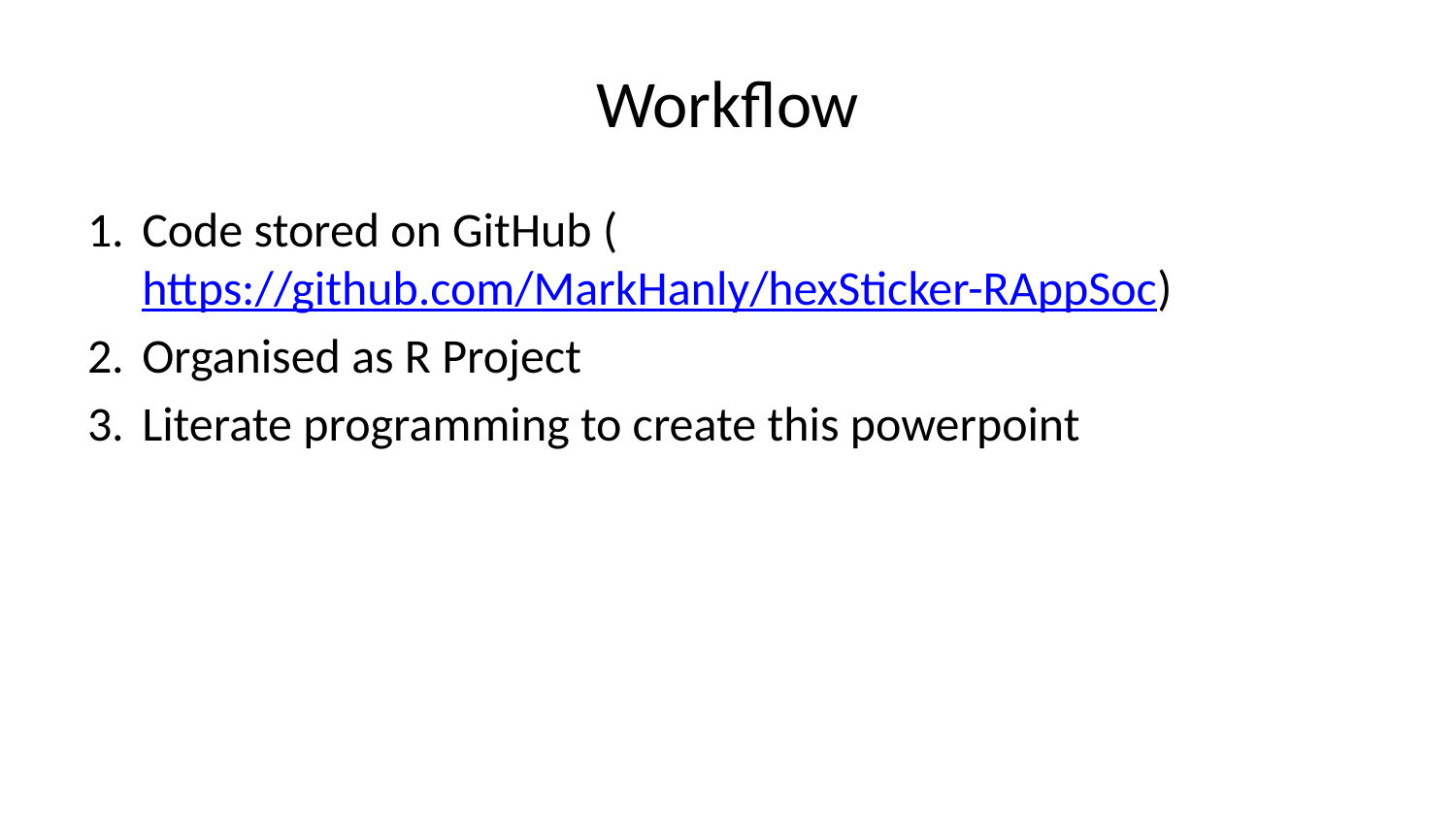

# Workflow
Code stored on GitHub (https://github.com/MarkHanly/hexSticker-RAppSoc)
Organised as R Project
Literate programming to create this powerpoint